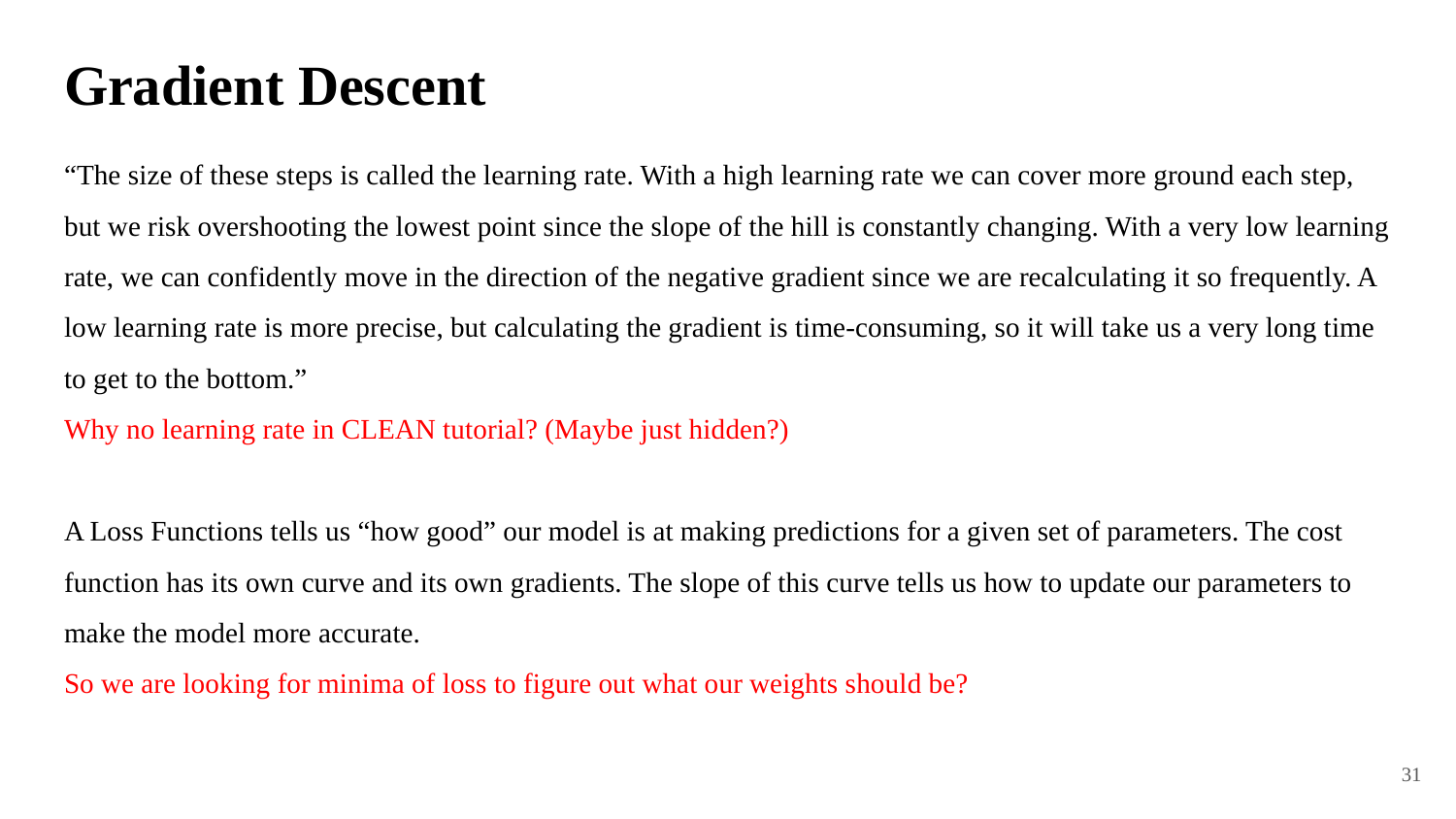

# Gradient Descent
“The size of these steps is called the learning rate. With a high learning rate we can cover more ground each step, but we risk overshooting the lowest point since the slope of the hill is constantly changing. With a very low learning rate, we can confidently move in the direction of the negative gradient since we are recalculating it so frequently. A low learning rate is more precise, but calculating the gradient is time-consuming, so it will take us a very long time to get to the bottom.”
Why no learning rate in CLEAN tutorial? (Maybe just hidden?)

A Loss Functions tells us “how good” our model is at making predictions for a given set of parameters. The cost function has its own curve and its own gradients. The slope of this curve tells us how to update our parameters to make the model more accurate.
So we are looking for minima of loss to figure out what our weights should be?
31